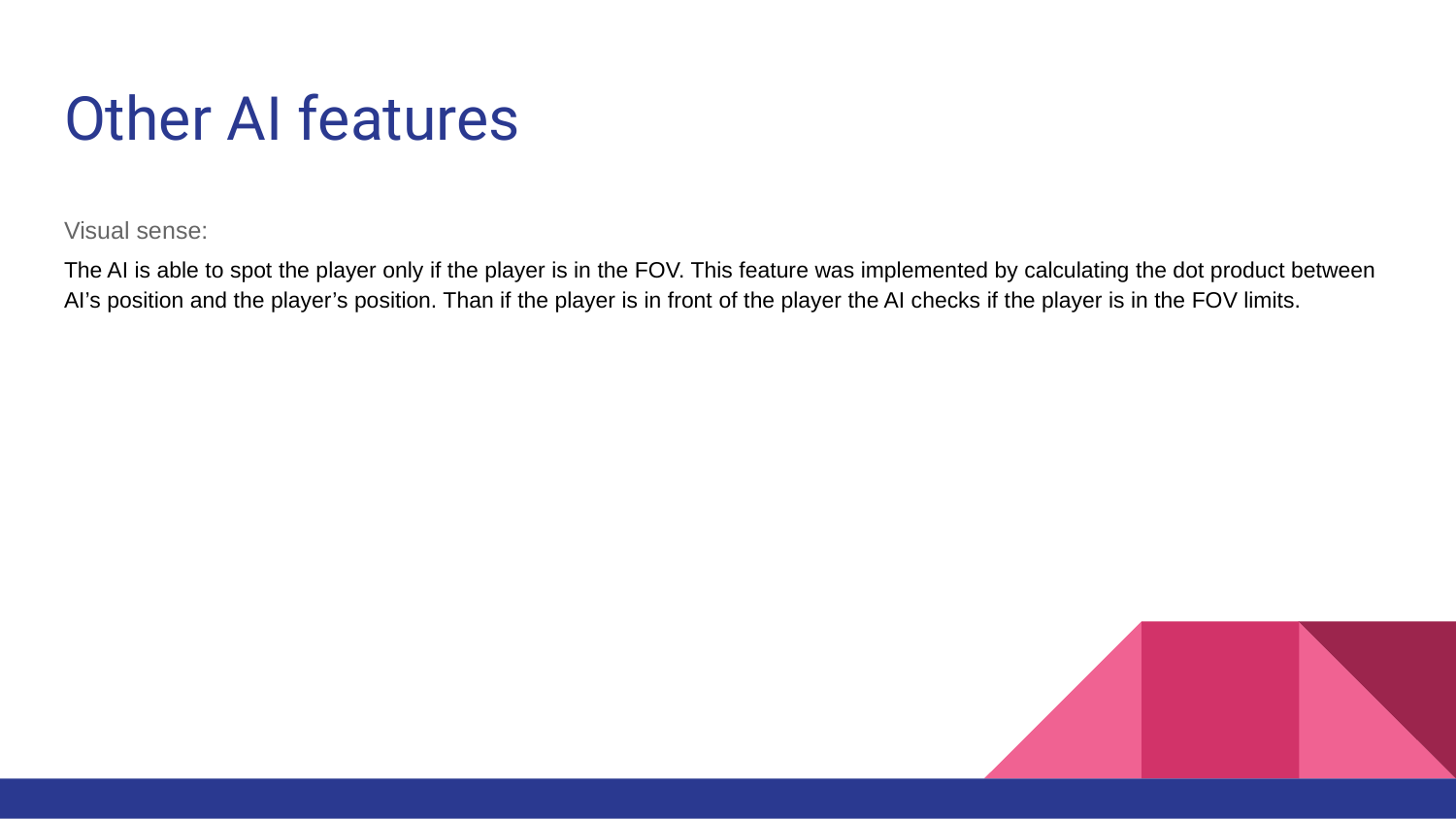

# Other AI features
Visual sense:
The AI is able to spot the player only if the player is in the FOV. This feature was implemented by calculating the dot product between AI’s position and the player’s position. Than if the player is in front of the player the AI checks if the player is in the FOV limits.